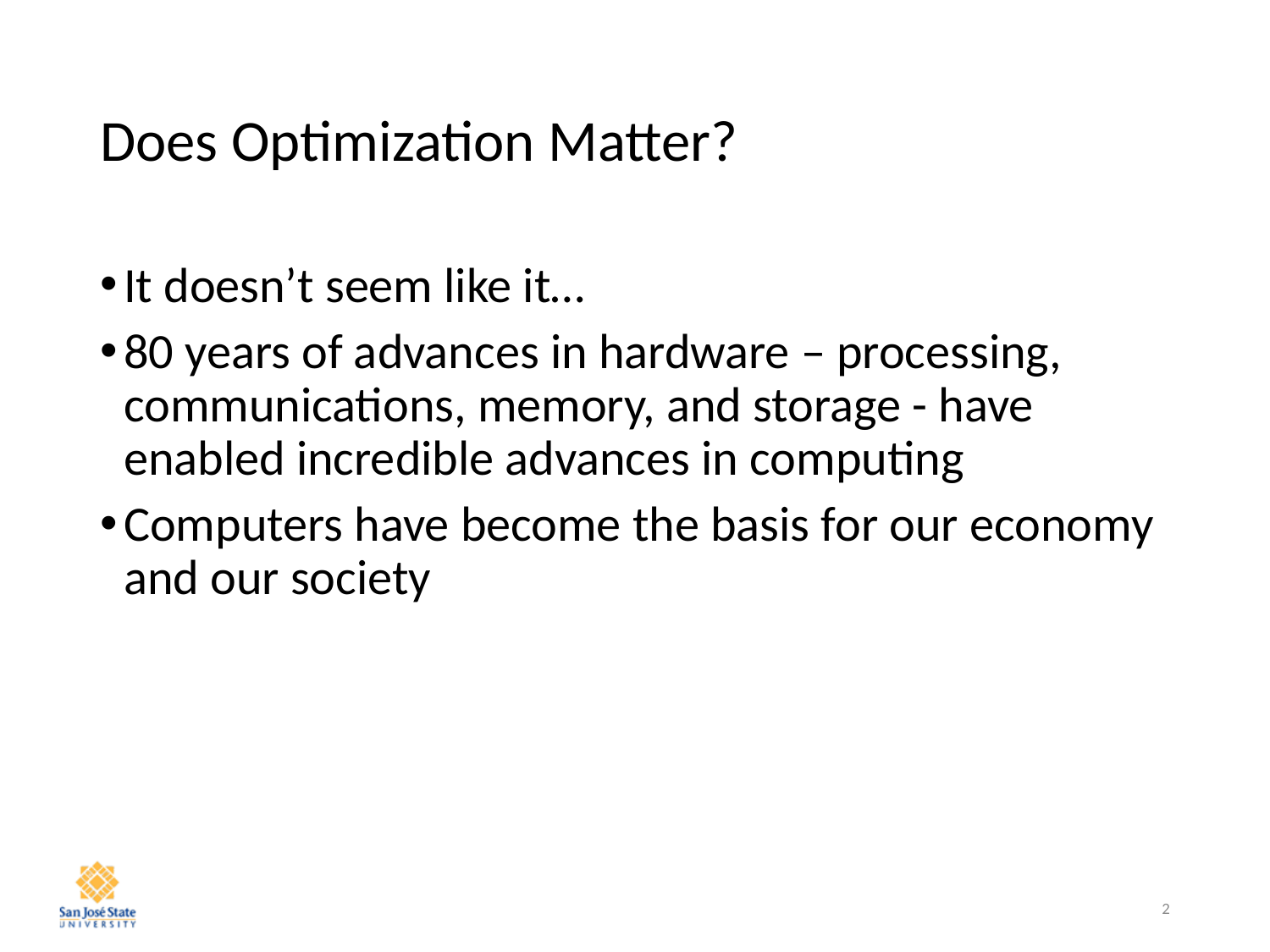

# Does Optimization Matter?
It doesn’t seem like it…
80 years of advances in hardware – processing, communications, memory, and storage - have enabled incredible advances in computing
Computers have become the basis for our economy and our society

2